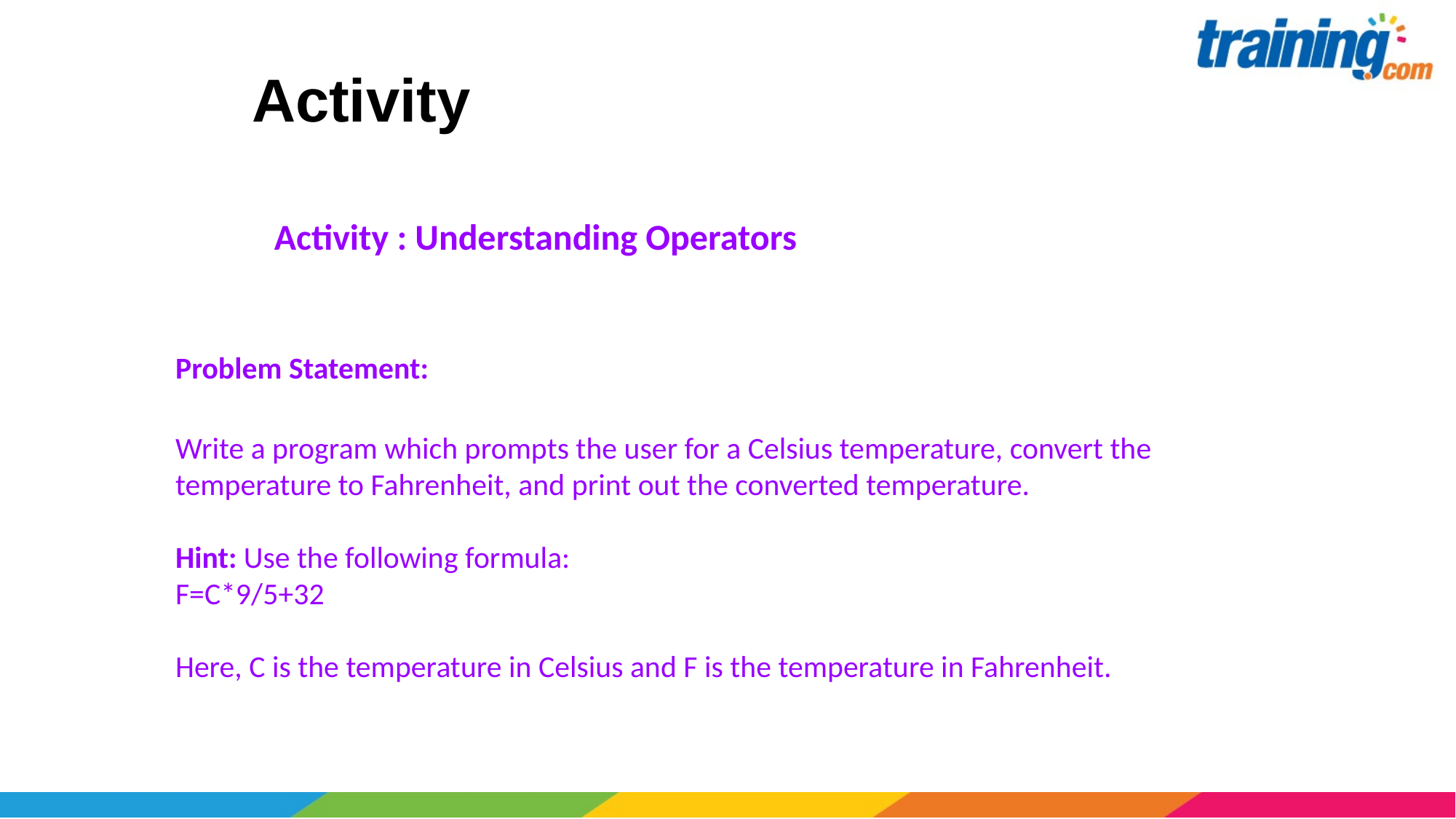

# Activity
Activity : Understanding Operators

Problem Statement:

Write a program which prompts the user for a Celsius temperature, convert the temperature to Fahrenheit, and print out the converted temperature.

Hint: Use the following formula:
F=C*9/5+32

Here, C is the temperature in Celsius and F is the temperature in Fahrenheit.